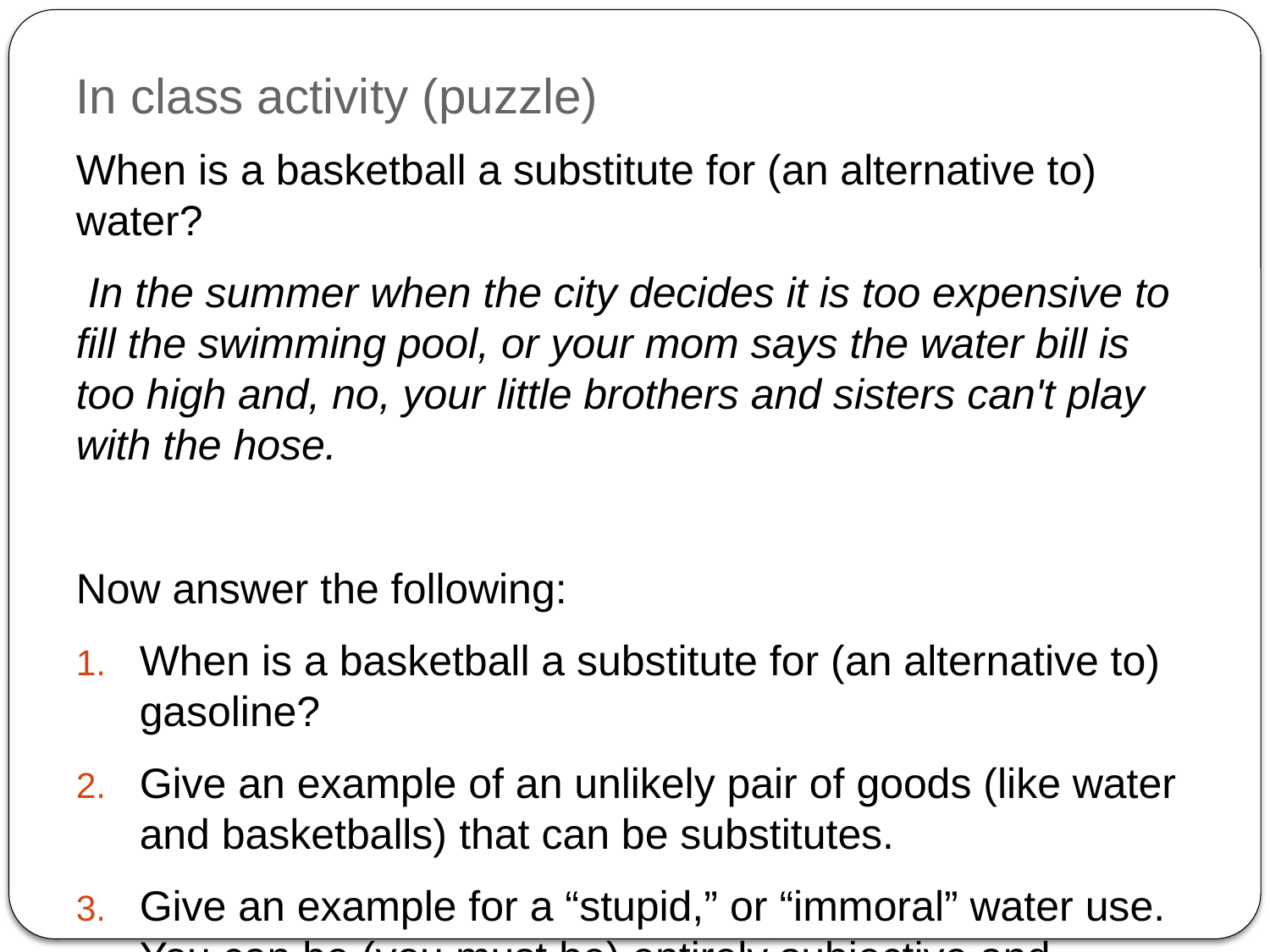

# In class activity (puzzle)
When is a basketball a substitute for (an alternative to) water?
 In the summer when the city decides it is too expensive to fill the swimming pool, or your mom says the water bill is too high and, no, your little brothers and sisters can't play with the hose.

Now answer the following:
When is a basketball a substitute for (an alternative to) gasoline?
Give an example of an unlikely pair of goods (like water and basketballs) that can be substitutes.
Give an example for a “stupid,” or “immoral” water use.  You can be (you must be) entirely subjective and unscientific.